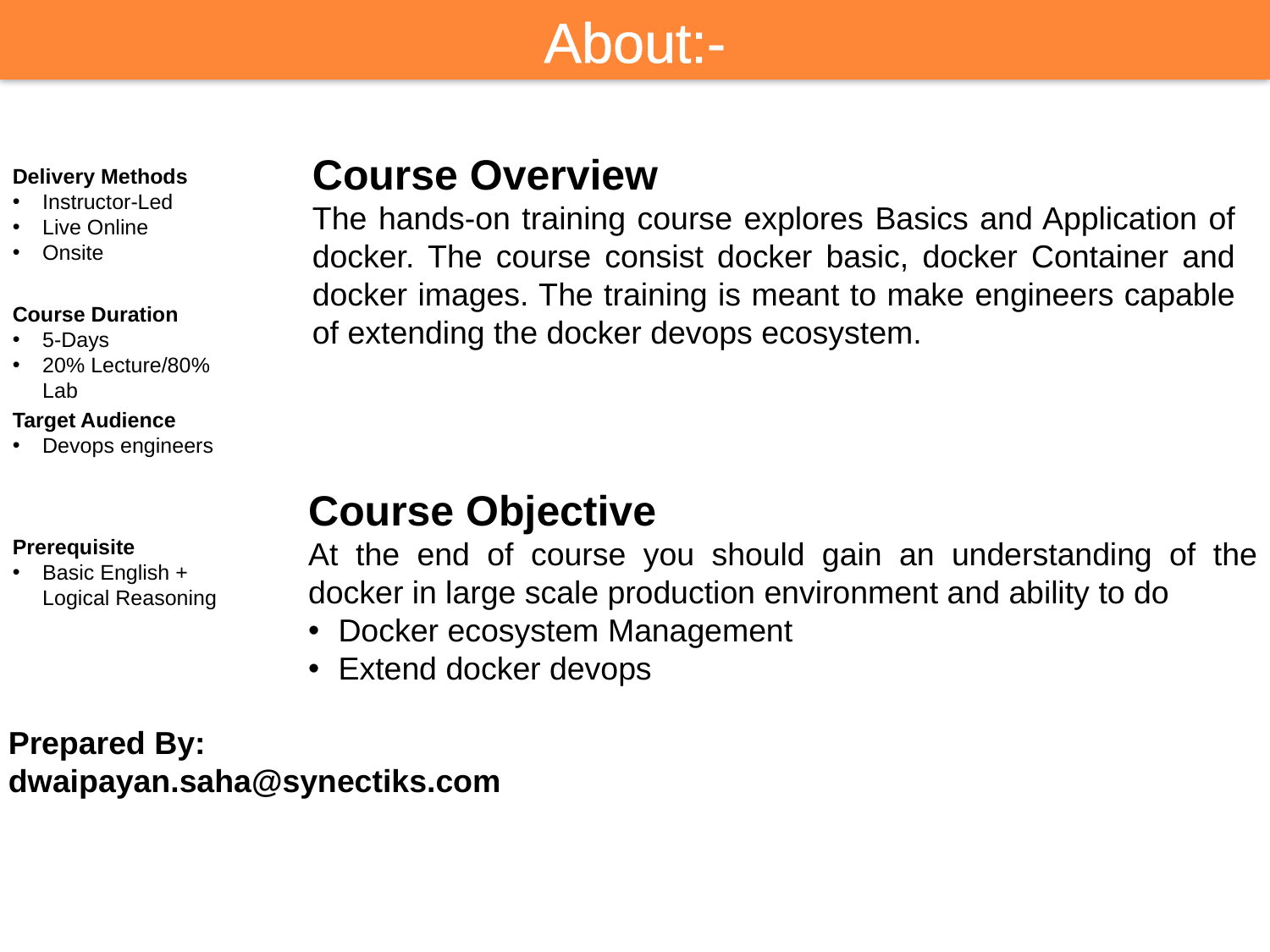

About:-

Course Overview
The hands-on training course explores Basics and Application of docker. The course consist docker basic, docker Container and docker images. The training is meant to make engineers capable of extending the docker devops ecosystem.
Course Objective
At the end of course you should gain an understanding of the docker in large scale production environment and ability to do
Docker ecosystem Management
Extend docker devops

Delivery Methods
Instructor-Led
Live Online
Onsite
Course Duration
5-Days
20% Lecture/80% Lab
Target Audience
Devops engineers
Prerequisite
Basic English + Logical Reasoning

Prepared By:
dwaipayan.saha@synectiks.com